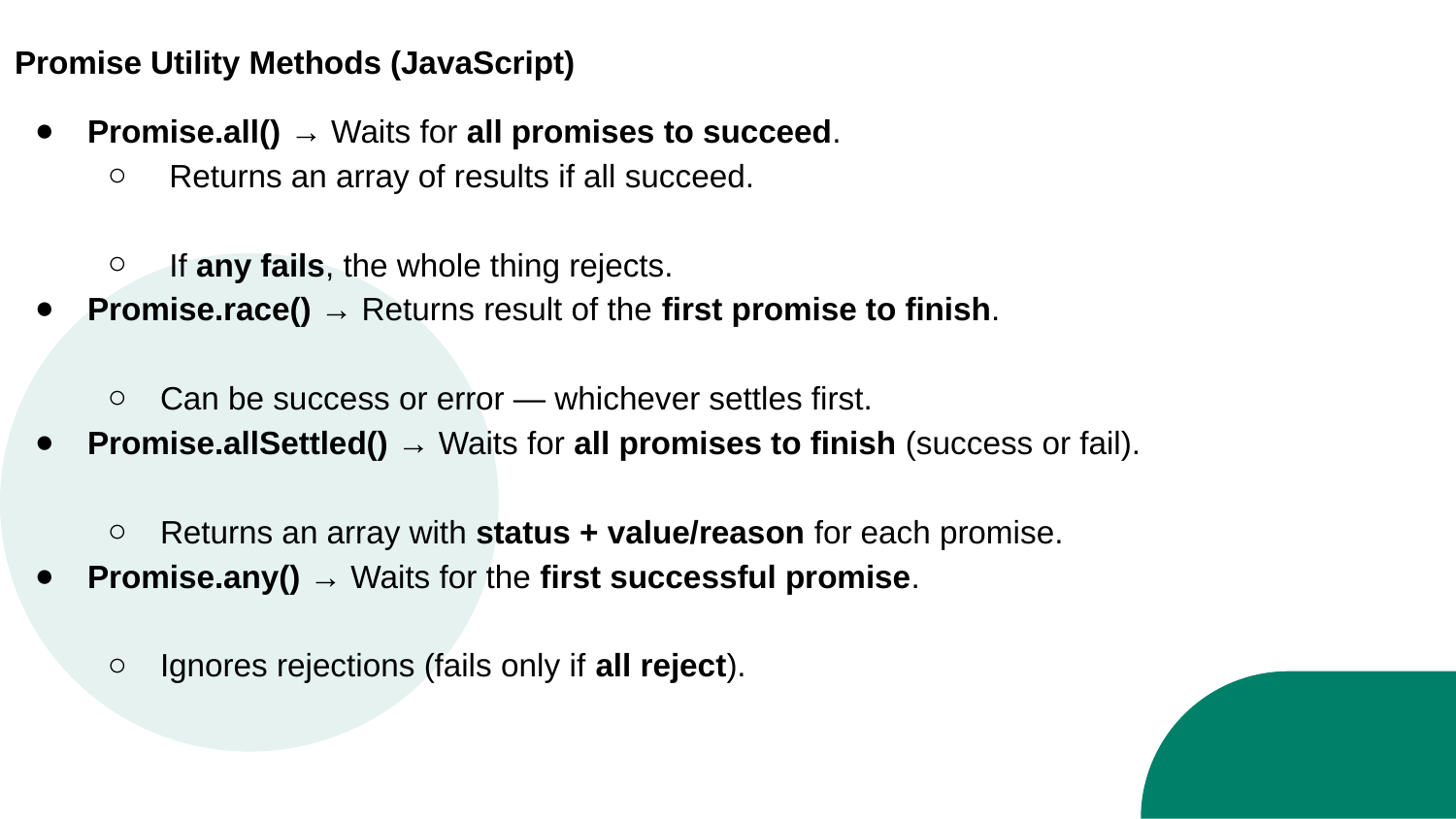

Promise Utility Methods (JavaScript)
Promise.all() → Waits for all promises to succeed.
 Returns an array of results if all succeed.
 If any fails, the whole thing rejects.
Promise.race() → Returns result of the first promise to finish.
Can be success or error — whichever settles first.
Promise.allSettled() → Waits for all promises to finish (success or fail).
Returns an array with status + value/reason for each promise.
Promise.any() → Waits for the first successful promise.
Ignores rejections (fails only if all reject).